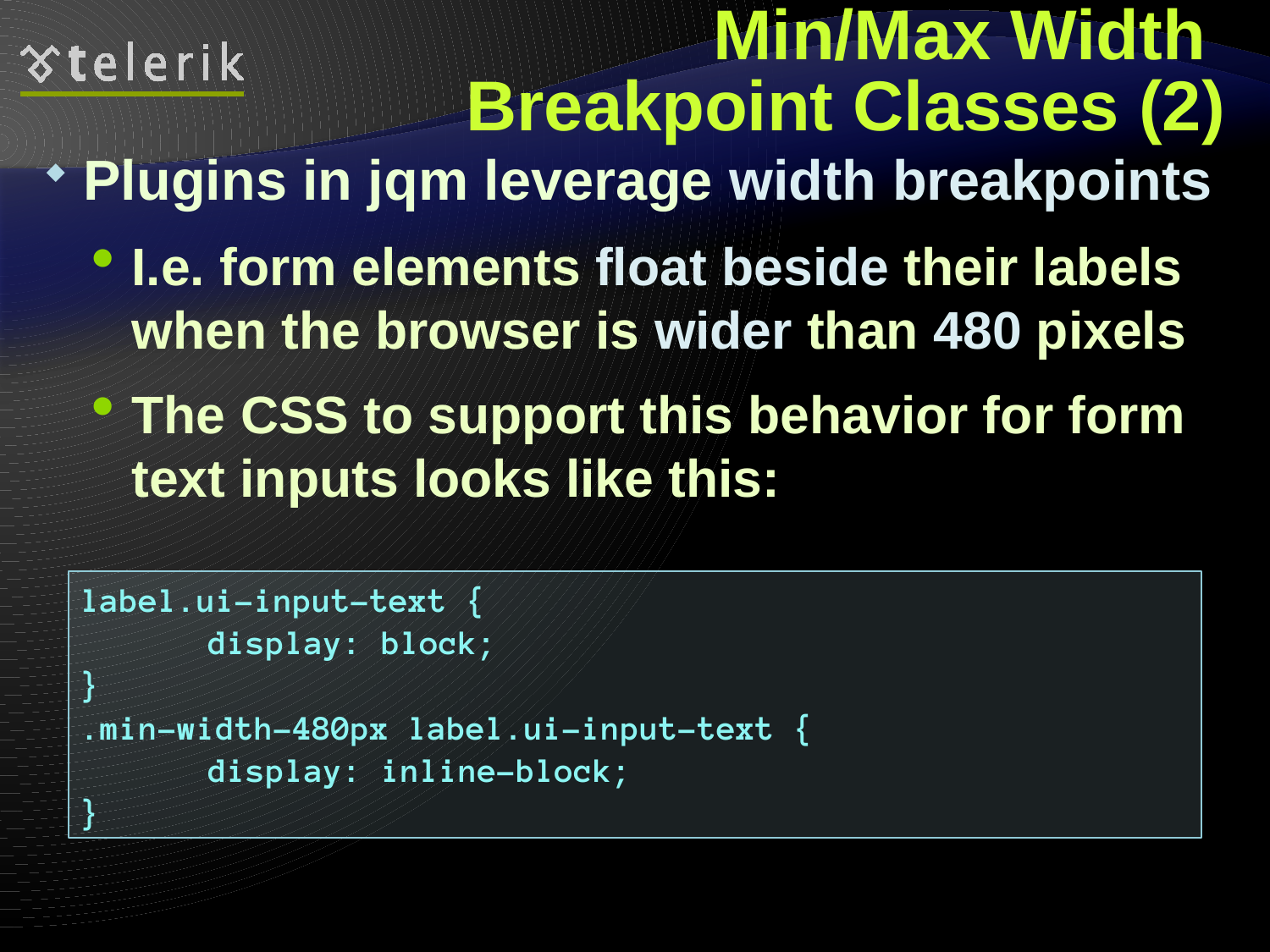

# Min/Max Width Breakpoint Classes (2)
Plugins in jqm leverage width breakpoints
I.e. form elements float beside their labels when the browser is wider than 480 pixels
The CSS to support this behavior for form text inputs looks like this:
label.ui-input-text {
	display: block;
}
.min-width-480px label.ui-input-text {
	display: inline-block;
}